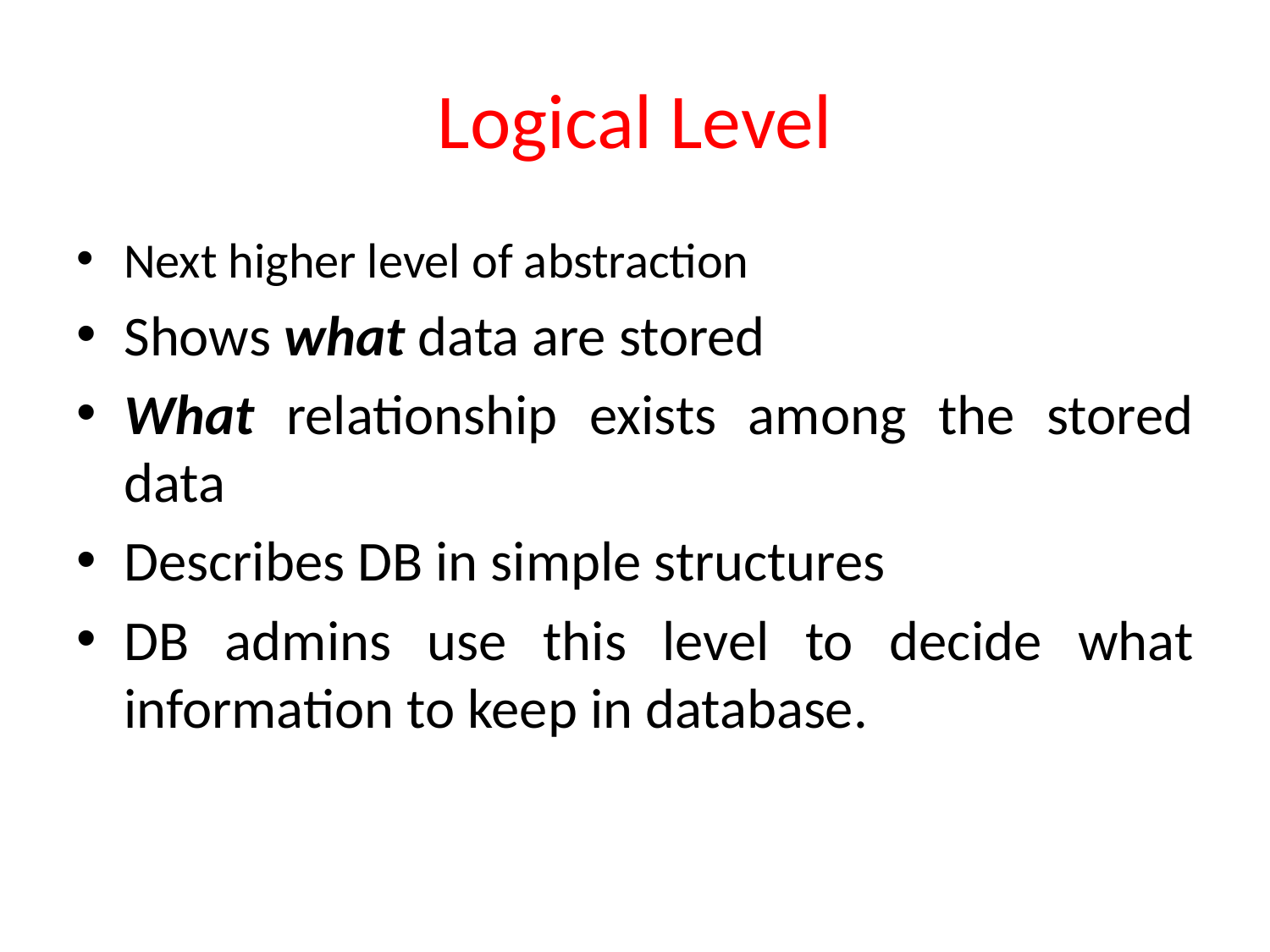

# Logical Level
Next higher level of abstraction
Shows what data are stored
What relationship exists among the stored data
Describes DB in simple structures
DB admins use this level to decide what information to keep in database.